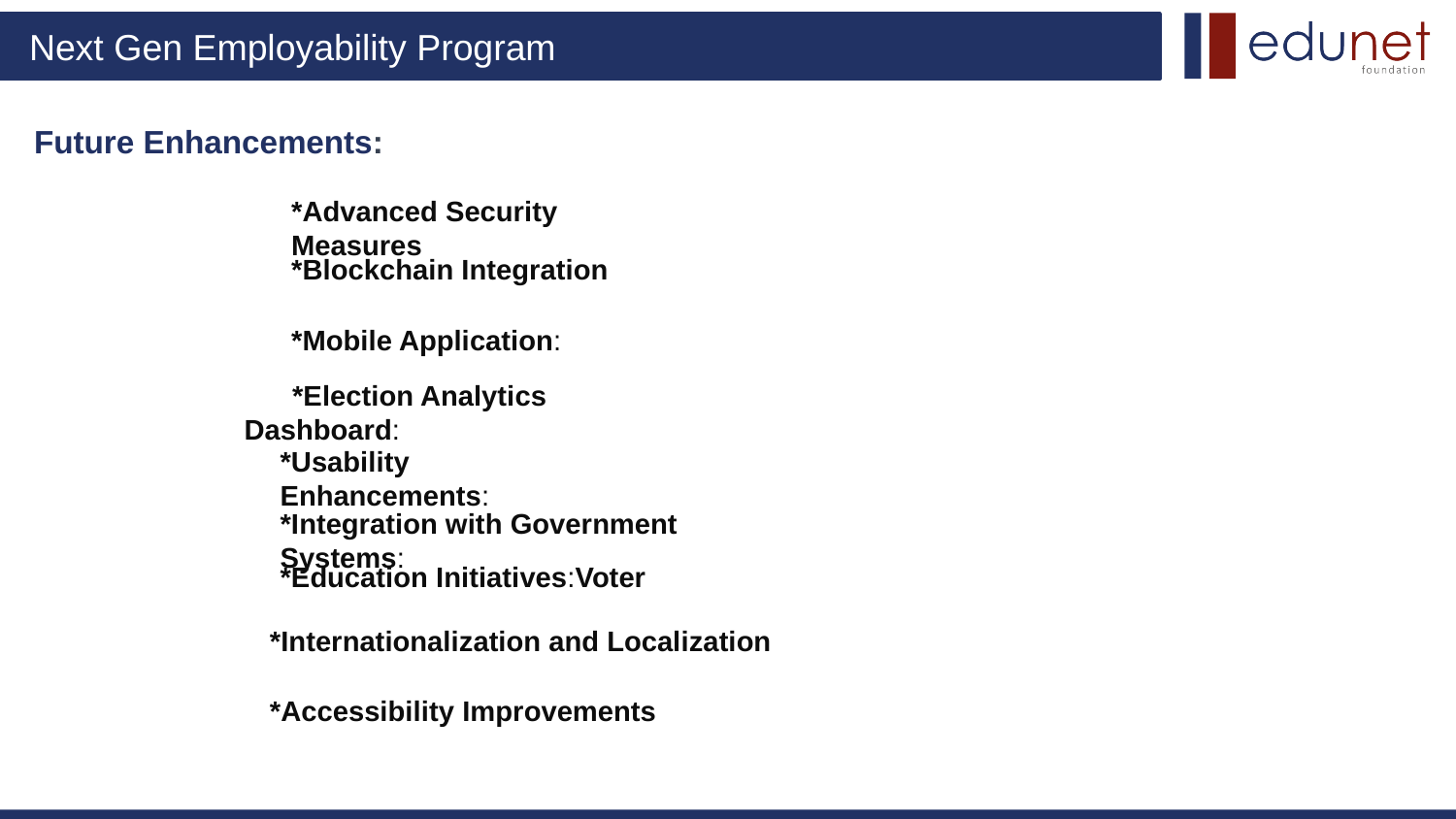

# Future Enhancements:
*Advanced Security Measures
*Blockchain Integration
*Mobile Application:
      *Election Analytics Dashboard:
*Usability Enhancements:
*Integration with Government Systems:
*Education Initiatives:Voter
*Internationalization and Localization
*Accessibility Improvements